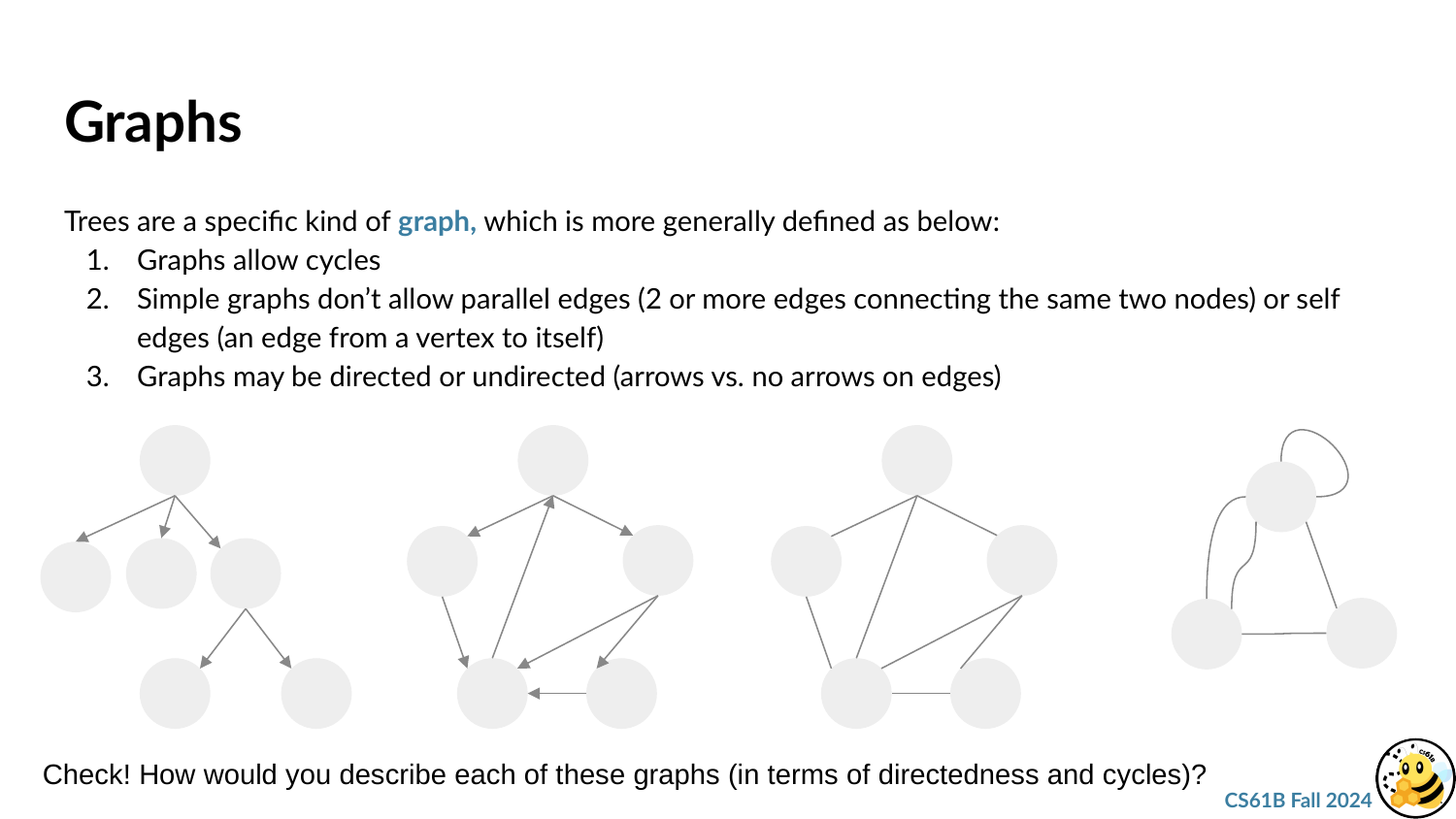

# Graphs
Trees are a specific kind of graph, which is more generally defined as below:
Graphs allow cycles
Simple graphs don’t allow parallel edges (2 or more edges connecting the same two nodes) or self edges (an edge from a vertex to itself)
Graphs may be directed or undirected (arrows vs. no arrows on edges)

Check! How would you describe each of these graphs (in terms of directedness and cycles)?